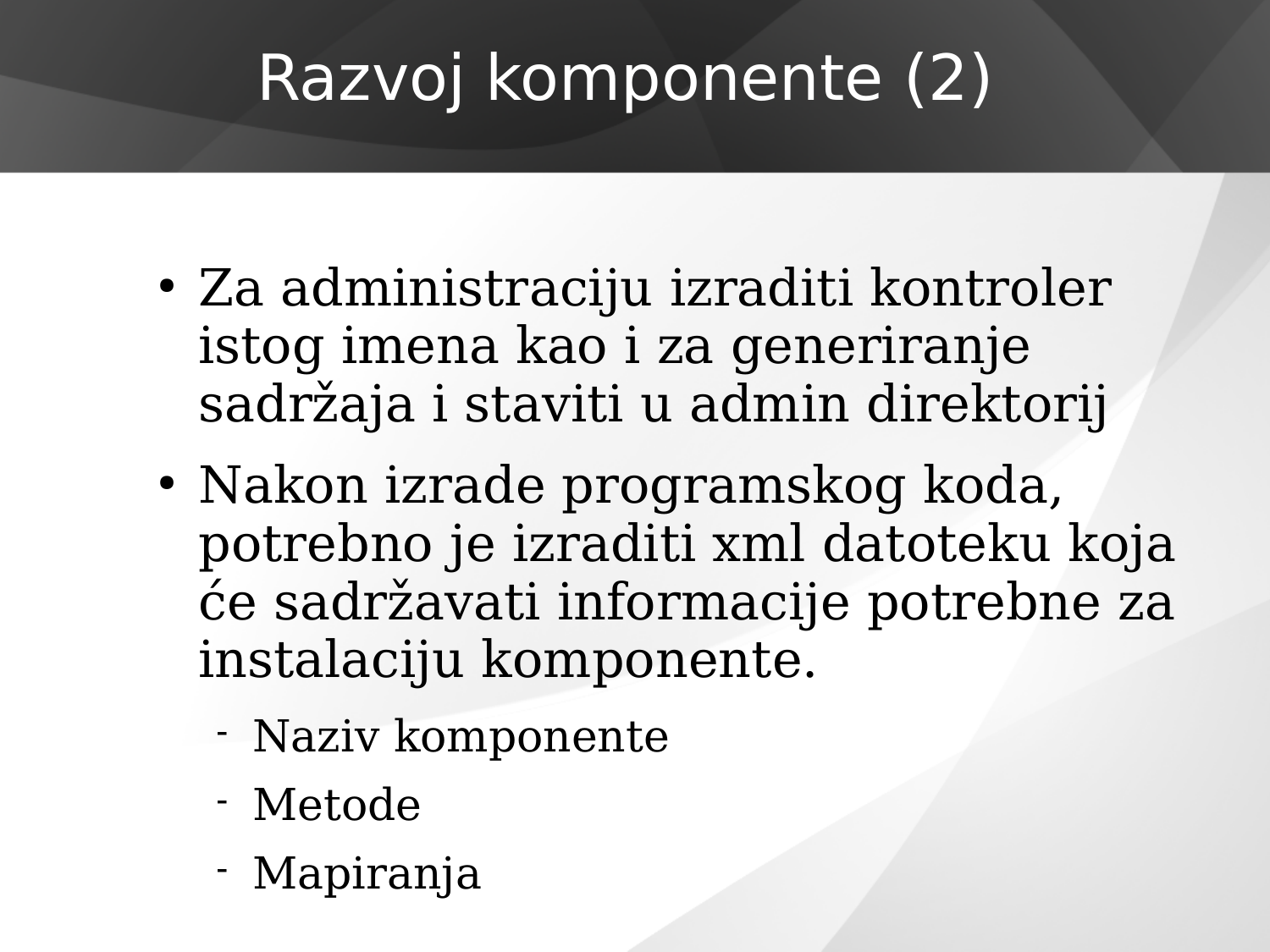

# Razvoj komponente (2)
Za administraciju izraditi kontroler istog imena kao i za generiranje sadržaja i staviti u admin direktorij
Nakon izrade programskog koda, potrebno je izraditi xml datoteku koja će sadržavati informacije potrebne za instalaciju komponente.
Naziv komponente
Metode
Mapiranja